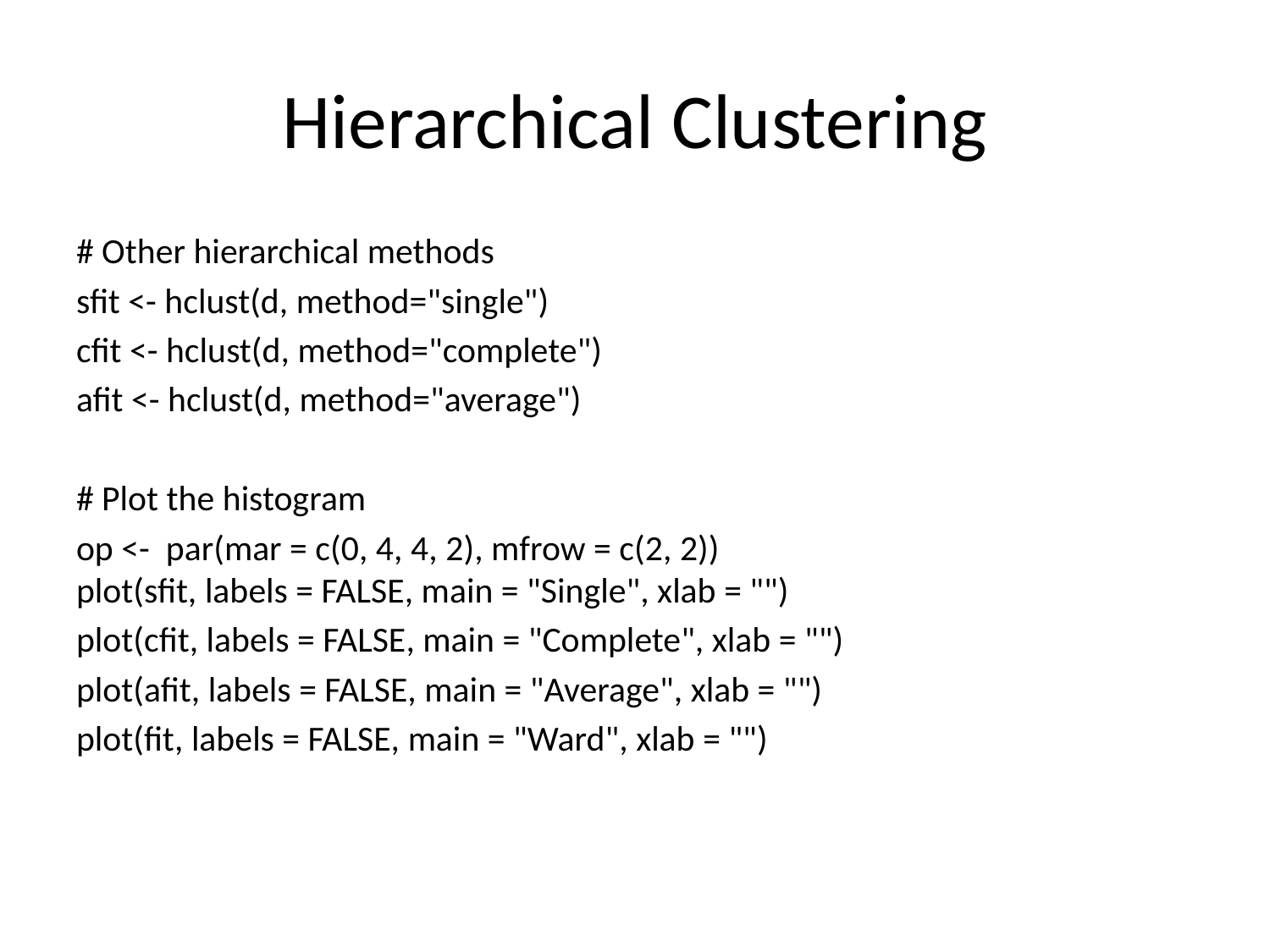

# Hierarchical Clustering
# Other hierarchical methods
sfit <- hclust(d, method="single")
cfit <- hclust(d, method="complete")
afit <- hclust(d, method="average")

# Plot the histogram
op <-  par(mar = c(0, 4, 4, 2), mfrow = c(2, 2))
plot(sfit, labels = FALSE, main = "Single", xlab = "")
plot(cfit, labels = FALSE, main = "Complete", xlab = "")
plot(afit, labels = FALSE, main = "Average", xlab = "")
plot(fit, labels = FALSE, main = "Ward", xlab = "")